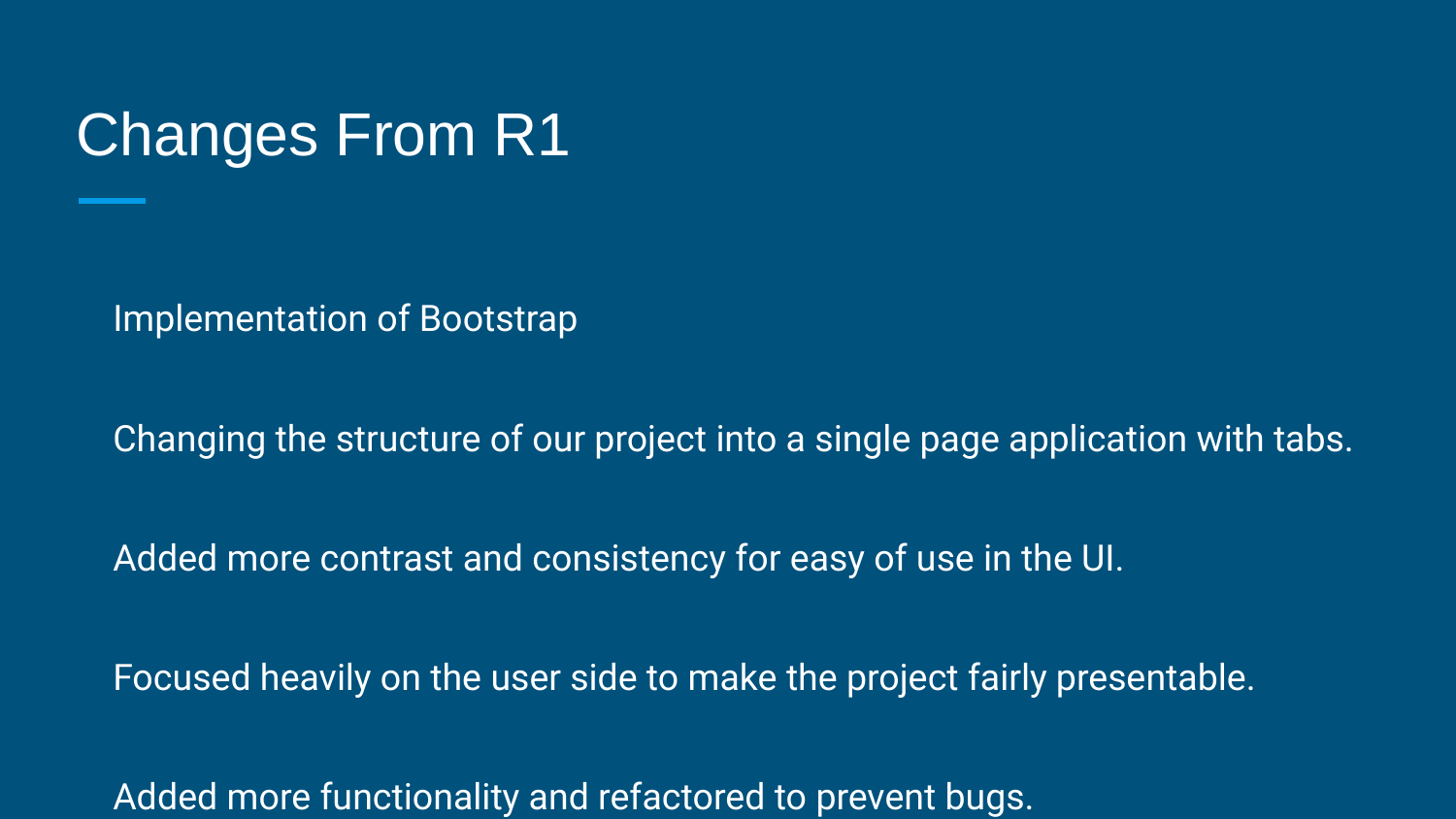

# Changes From R1
Implementation of Bootstrap
Changing the structure of our project into a single page application with tabs.
Added more contrast and consistency for easy of use in the UI.
Focused heavily on the user side to make the project fairly presentable.
Added more functionality and refactored to prevent bugs.